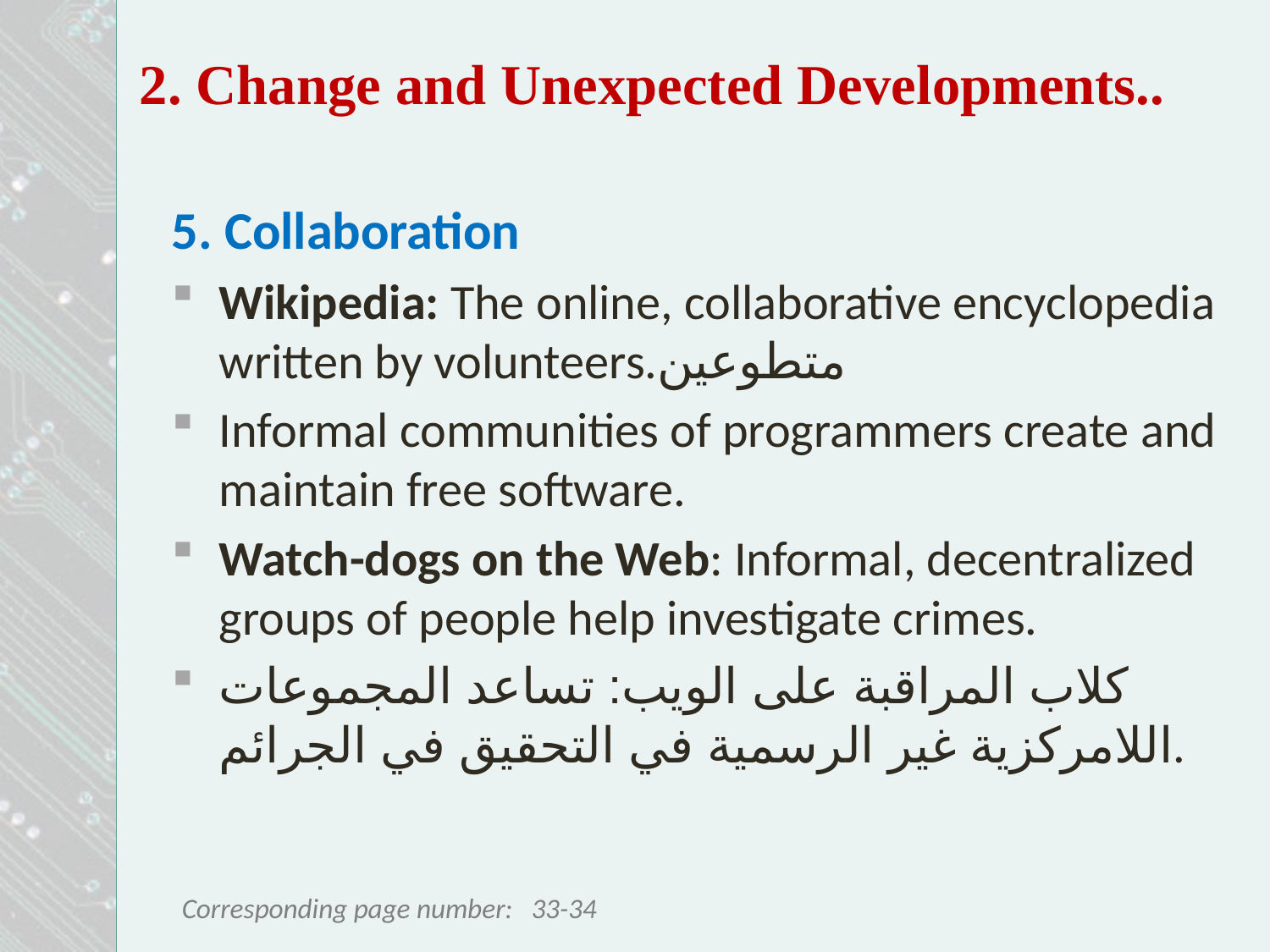

2. Change and Unexpected Developments..
5. Collaboration
Wikipedia: The online, collaborative encyclopedia written by volunteers.متطوعين
Informal communities of programmers create and maintain free software.
Watch-dogs on the Web: Informal, decentralized groups of people help investigate crimes.
كلاب المراقبة على الويب: تساعد المجموعات اللامركزية غير الرسمية في التحقيق في الجرائم.

33-34